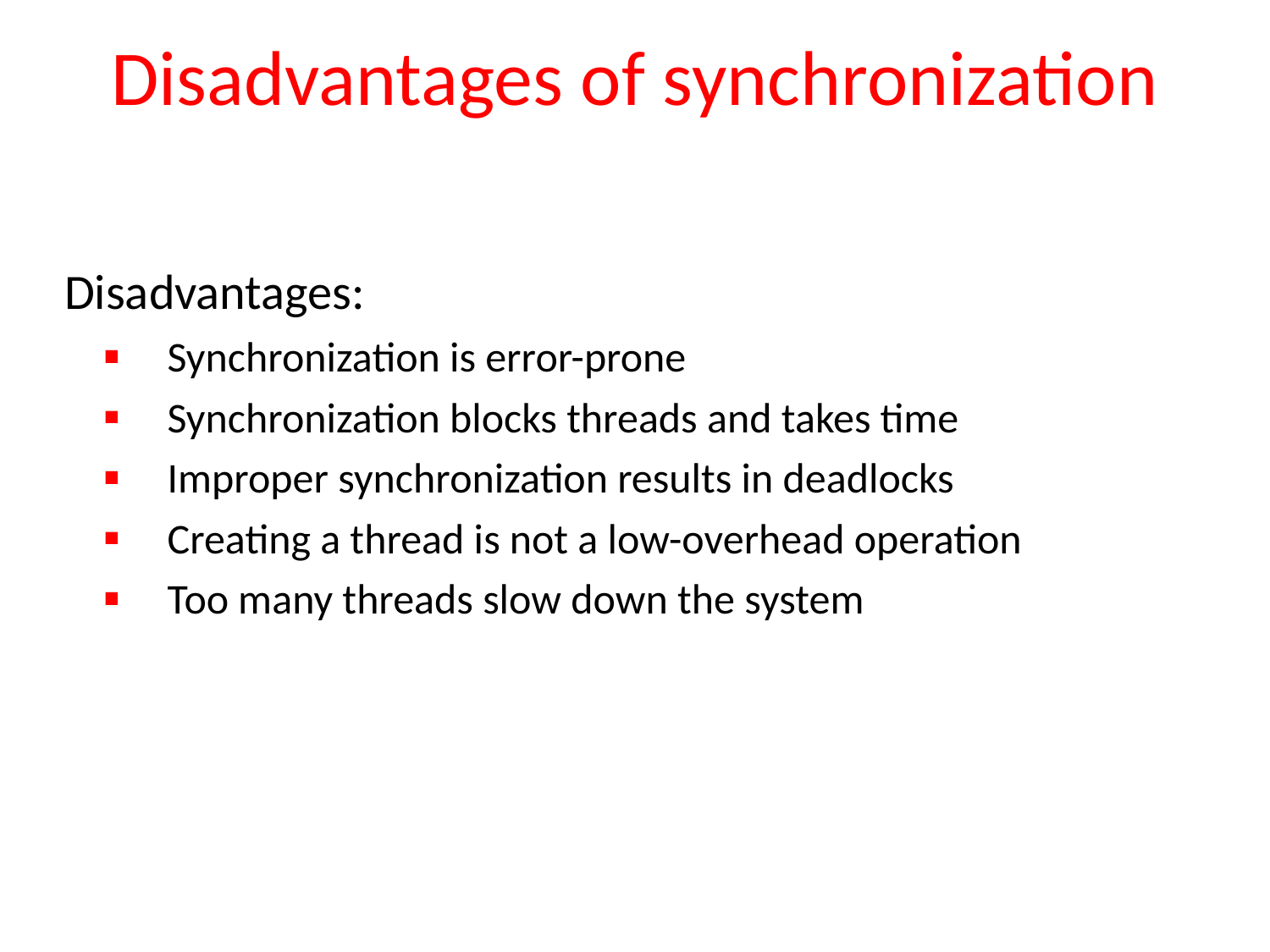

# Disadvantages of synchronization
Disadvantages:
Synchronization is error-prone
Synchronization blocks threads and takes time
Improper synchronization results in deadlocks
Creating a thread is not a low-overhead operation
Too many threads slow down the system